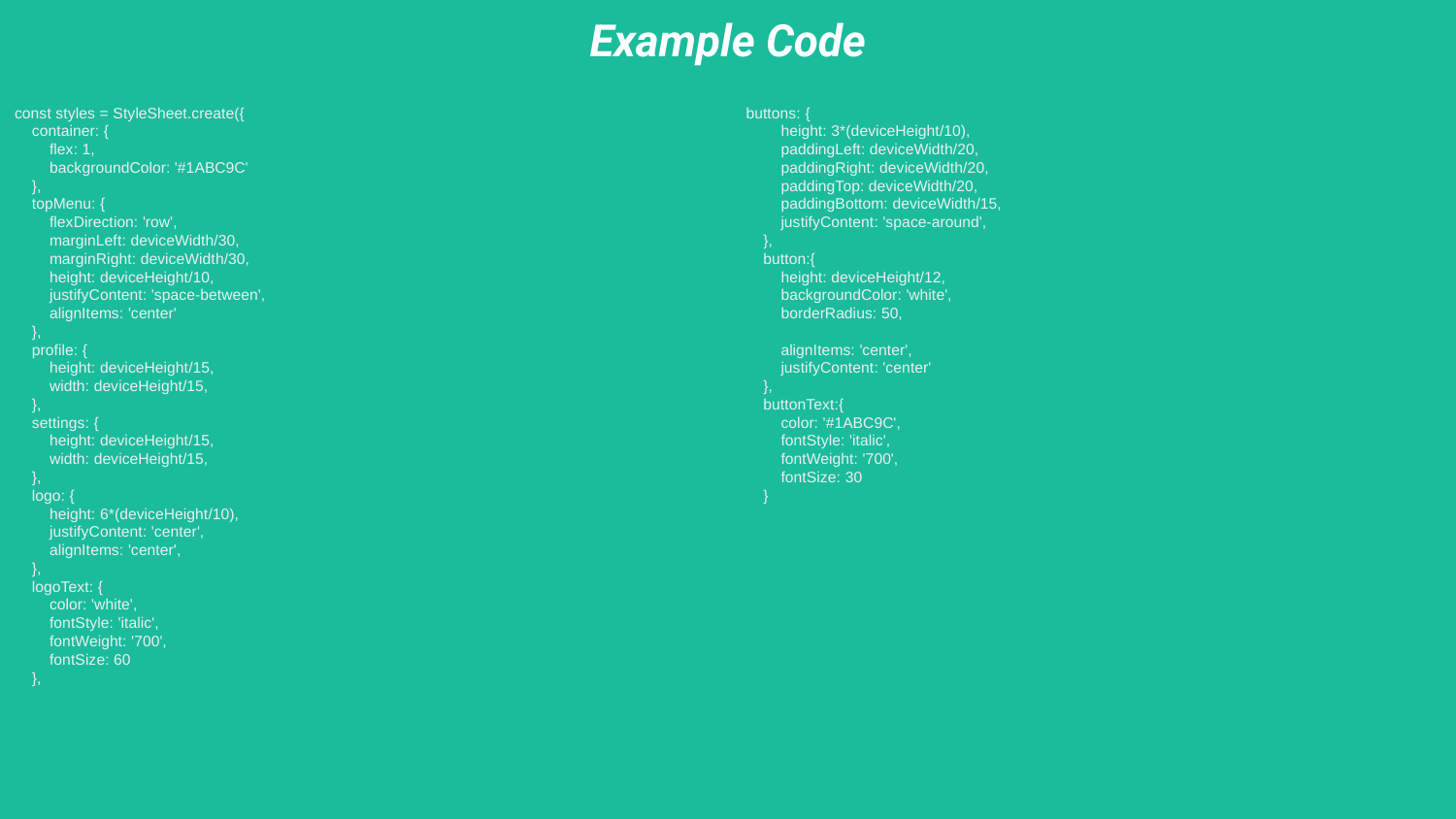

# Example Code
buttons: {
        height: 3*(deviceHeight/10),
        paddingLeft: deviceWidth/20,
        paddingRight: deviceWidth/20,
        paddingTop: deviceWidth/20,
        paddingBottom: deviceWidth/15,
        justifyContent: 'space-around',
    },
    button:{
        height: deviceHeight/12,
        backgroundColor: 'white',
        borderRadius: 50,

        alignItems: 'center',
        justifyContent: 'center'
    },
    buttonText:{
        color: '#1ABC9C',
        fontStyle: 'italic',
        fontWeight: '700',
        fontSize: 30
    }

const styles = StyleSheet.create({
    container: {
        flex: 1,
        backgroundColor: '#1ABC9C'
    },
    topMenu: {
        flexDirection: 'row',
        marginLeft: deviceWidth/30,
        marginRight: deviceWidth/30,
        height: deviceHeight/10,
        justifyContent: 'space-between',
        alignItems: 'center'
    },
    profile: {
        height: deviceHeight/15,
        width: deviceHeight/15,
    },
    settings: {
        height: deviceHeight/15,
        width: deviceHeight/15,
    },
    logo: {
        height: 6*(deviceHeight/10),
        justifyContent: 'center',
        alignItems: 'center',
    },
    logoText: {
        color: 'white',
        fontStyle: 'italic',
        fontWeight: '700',
        fontSize: 60
    },